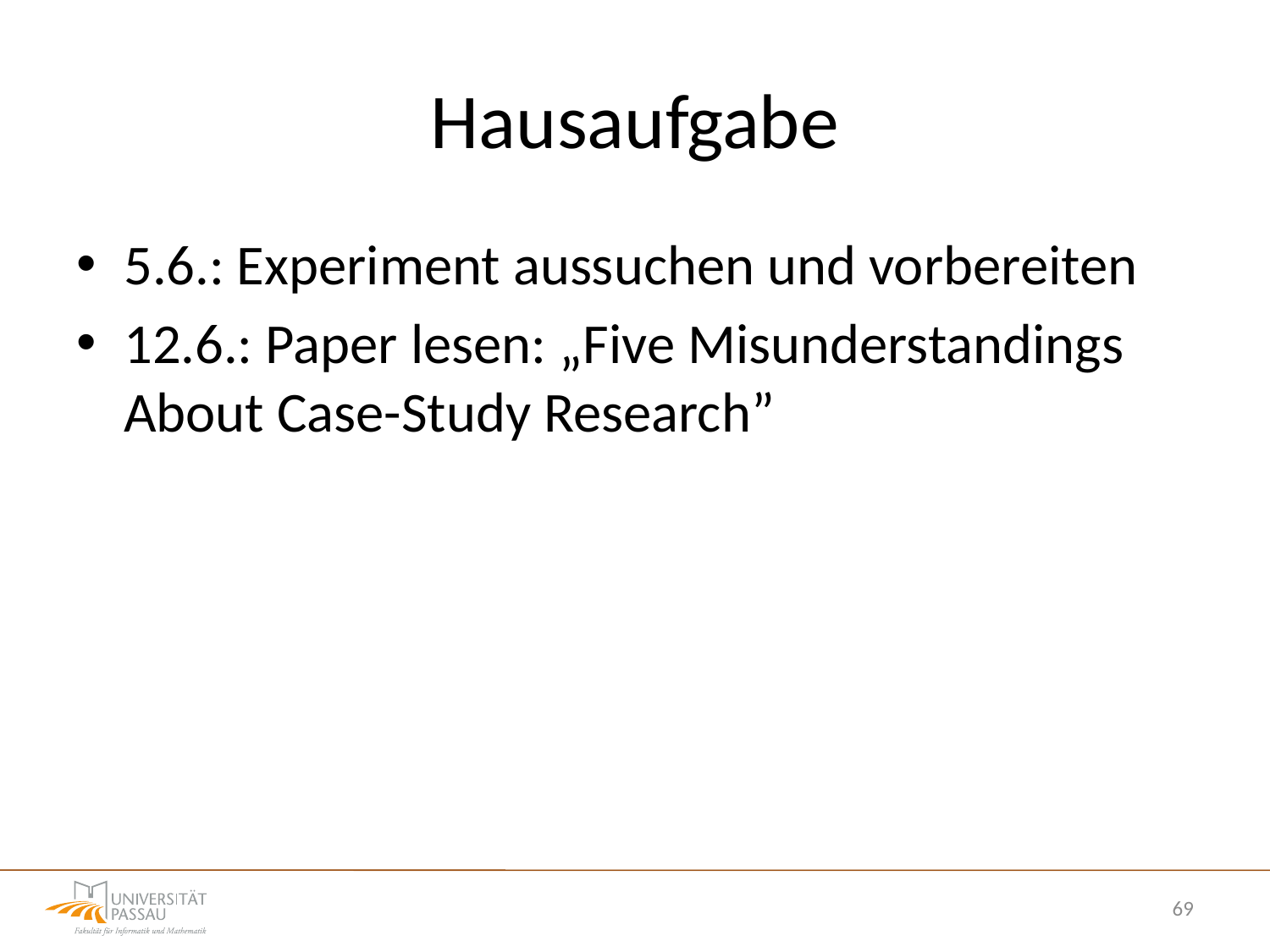

# Hausaufgabe
5.6.: Experiment aussuchen und vorbereiten
12.6.: Paper lesen: „Five Misunderstandings About Case-Study Research”
69